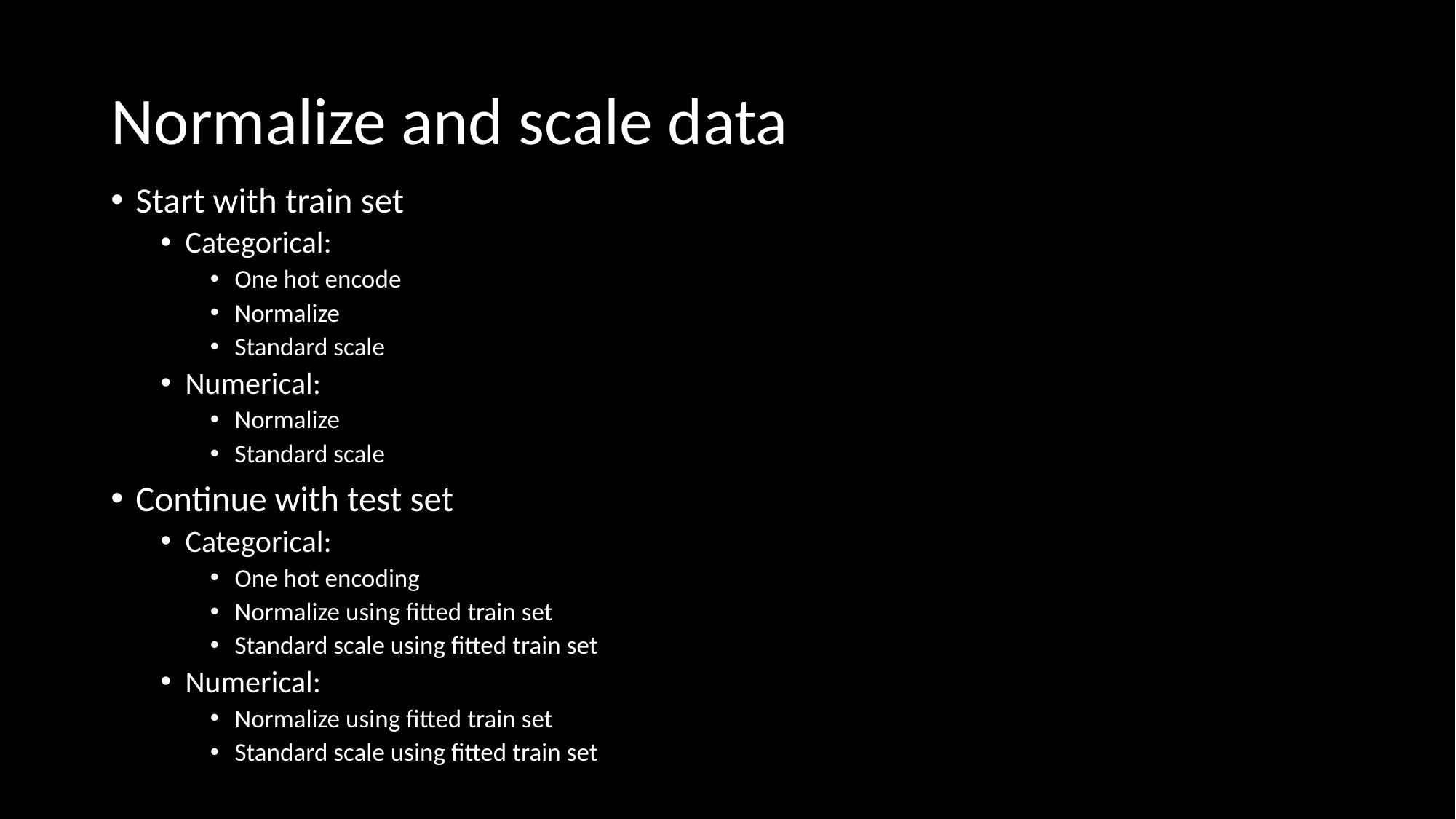

# Normalize and scale data
Start with train set
Categorical:
One hot encode
Normalize
Standard scale
Numerical:
Normalize
Standard scale
Continue with test set
Categorical:
One hot encoding
Normalize using fitted train set
Standard scale using fitted train set
Numerical:
Normalize using fitted train set
Standard scale using fitted train set